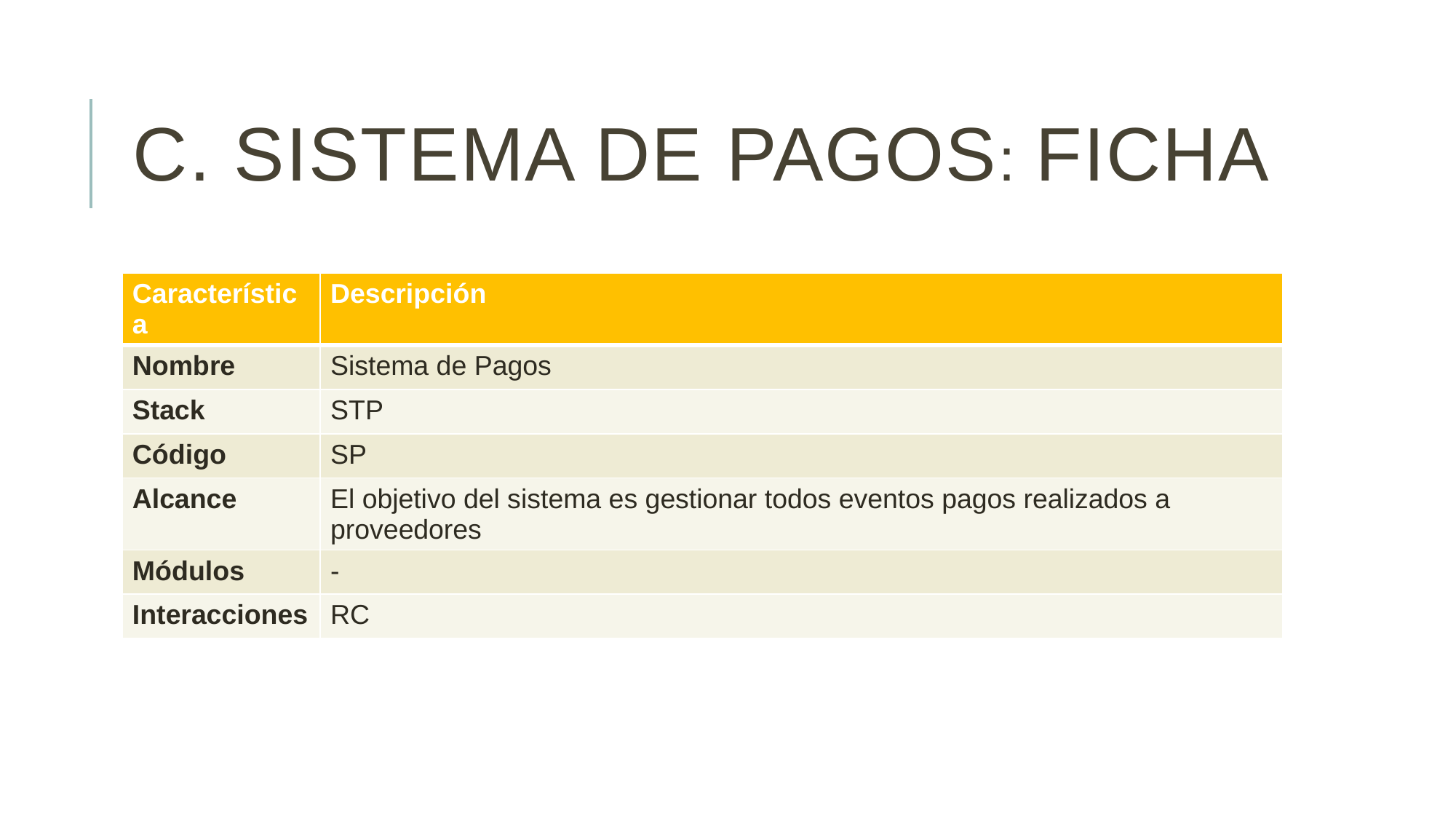

# c. Sistema de PAGOS: Ficha
| Característica | Descripción |
| --- | --- |
| Nombre | Sistema de Pagos |
| Stack | STP |
| Código | SP |
| Alcance | El objetivo del sistema es gestionar todos eventos pagos realizados a proveedores |
| Módulos | - |
| Interacciones | RC |